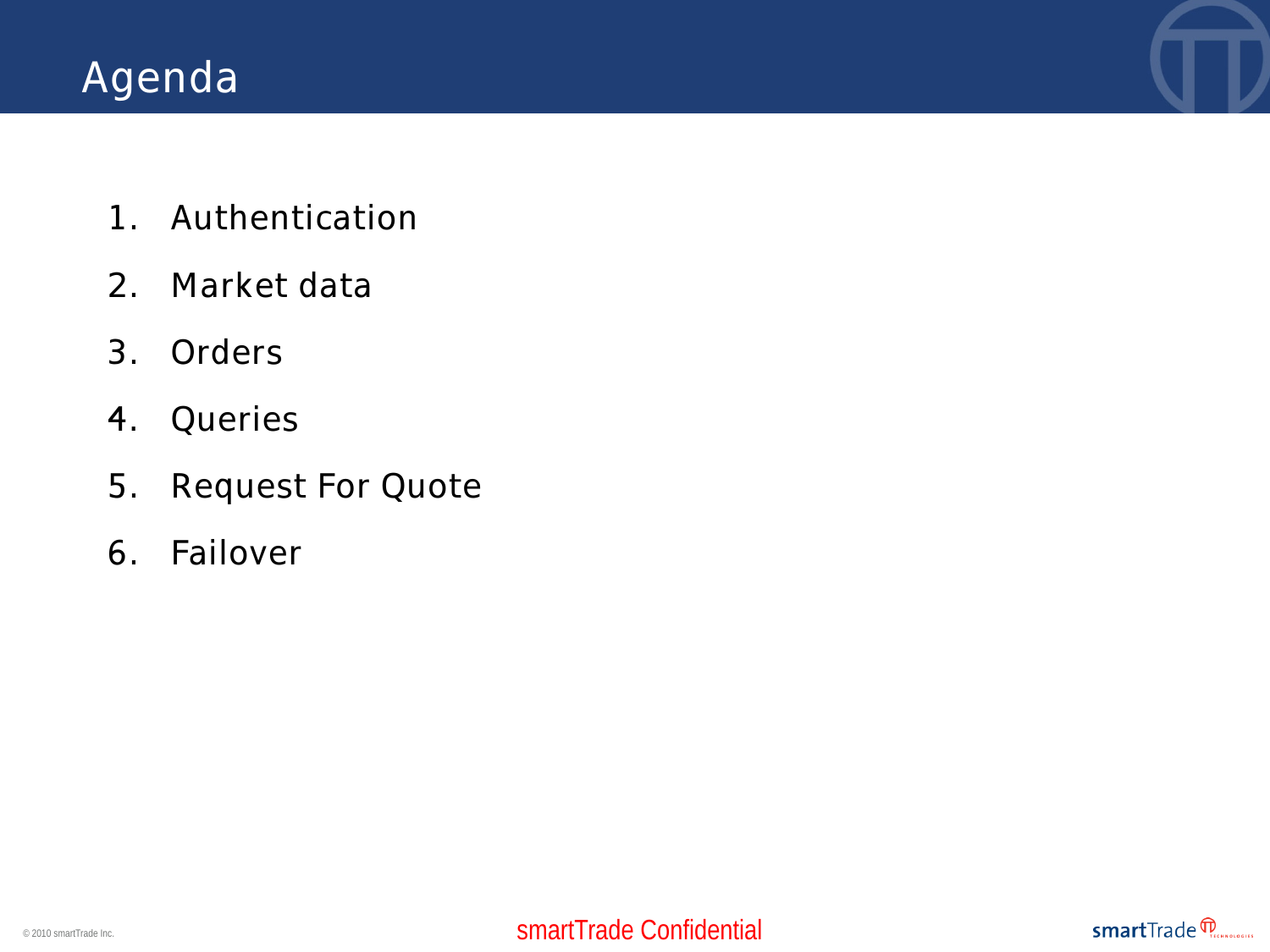

Agenda

Authentication
Market data
Orders
Queries
Request For Quote
Failover